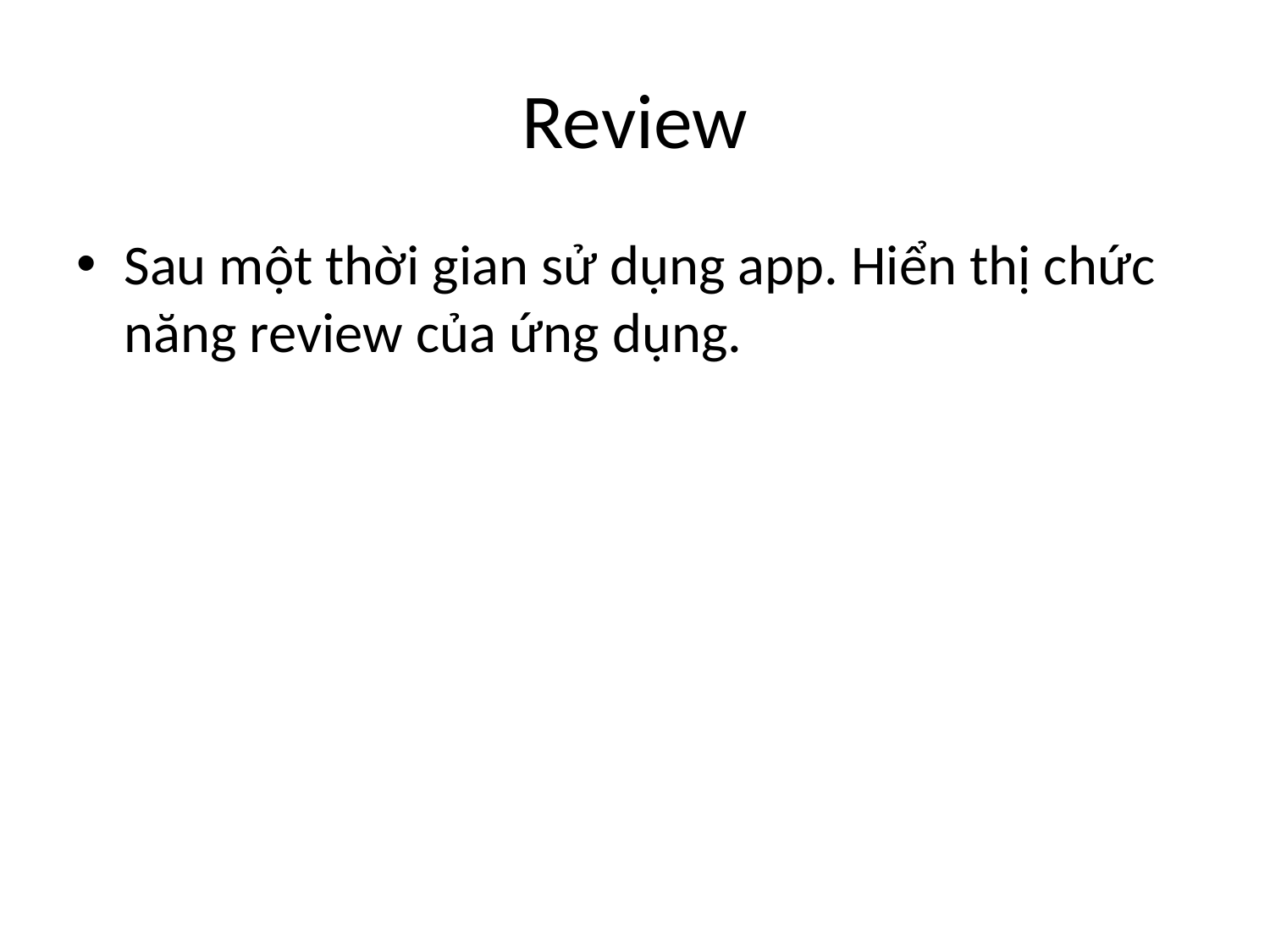

# Review
Sau một thời gian sử dụng app. Hiển thị chức năng review của ứng dụng.